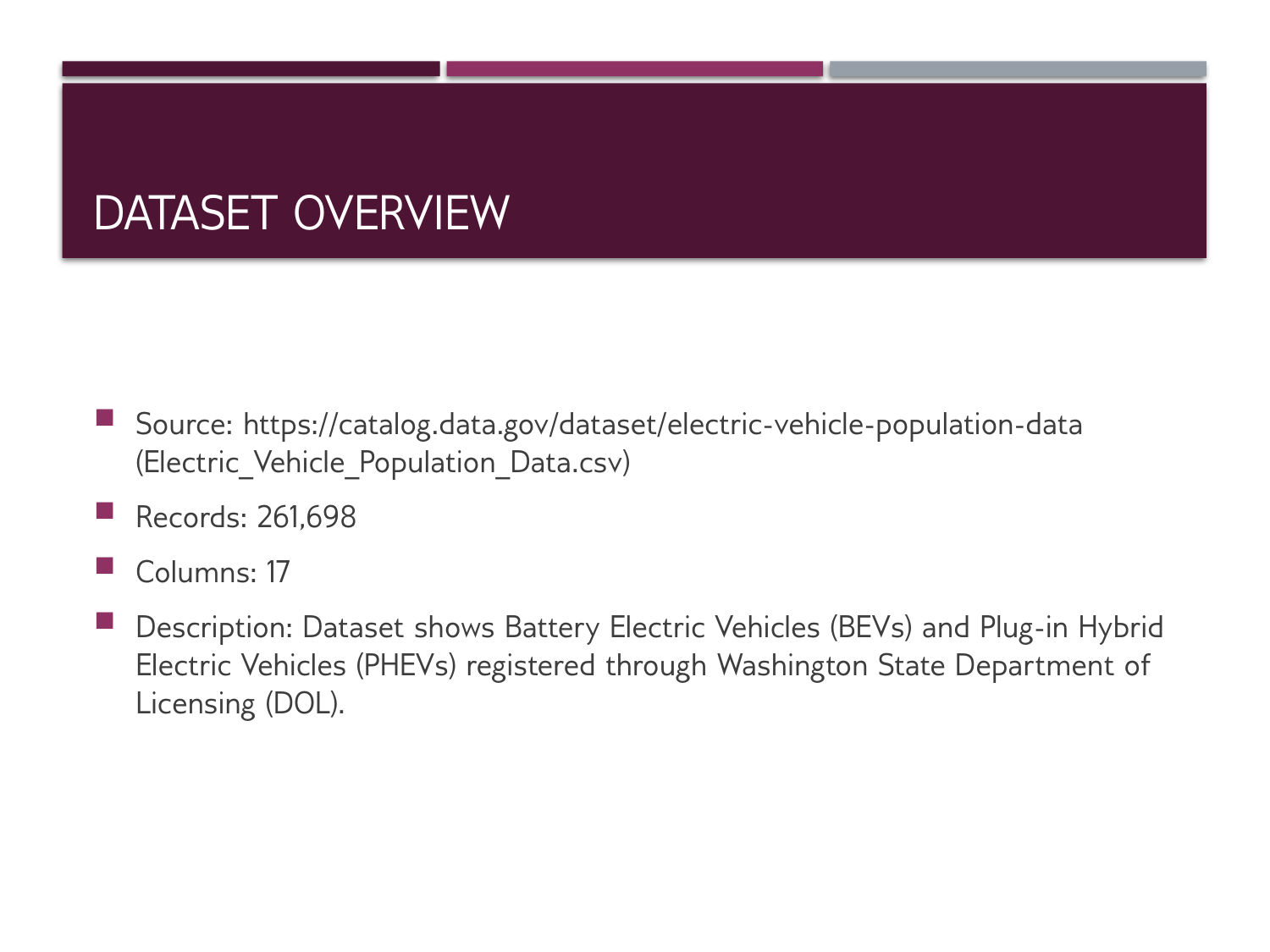

# Dataset Overview
Source: https://catalog.data.gov/dataset/electric-vehicle-population-data (Electric_Vehicle_Population_Data.csv)
Records: 261,698
Columns: 17
Description: Dataset shows Battery Electric Vehicles (BEVs) and Plug-in Hybrid Electric Vehicles (PHEVs) registered through Washington State Department of Licensing (DOL).